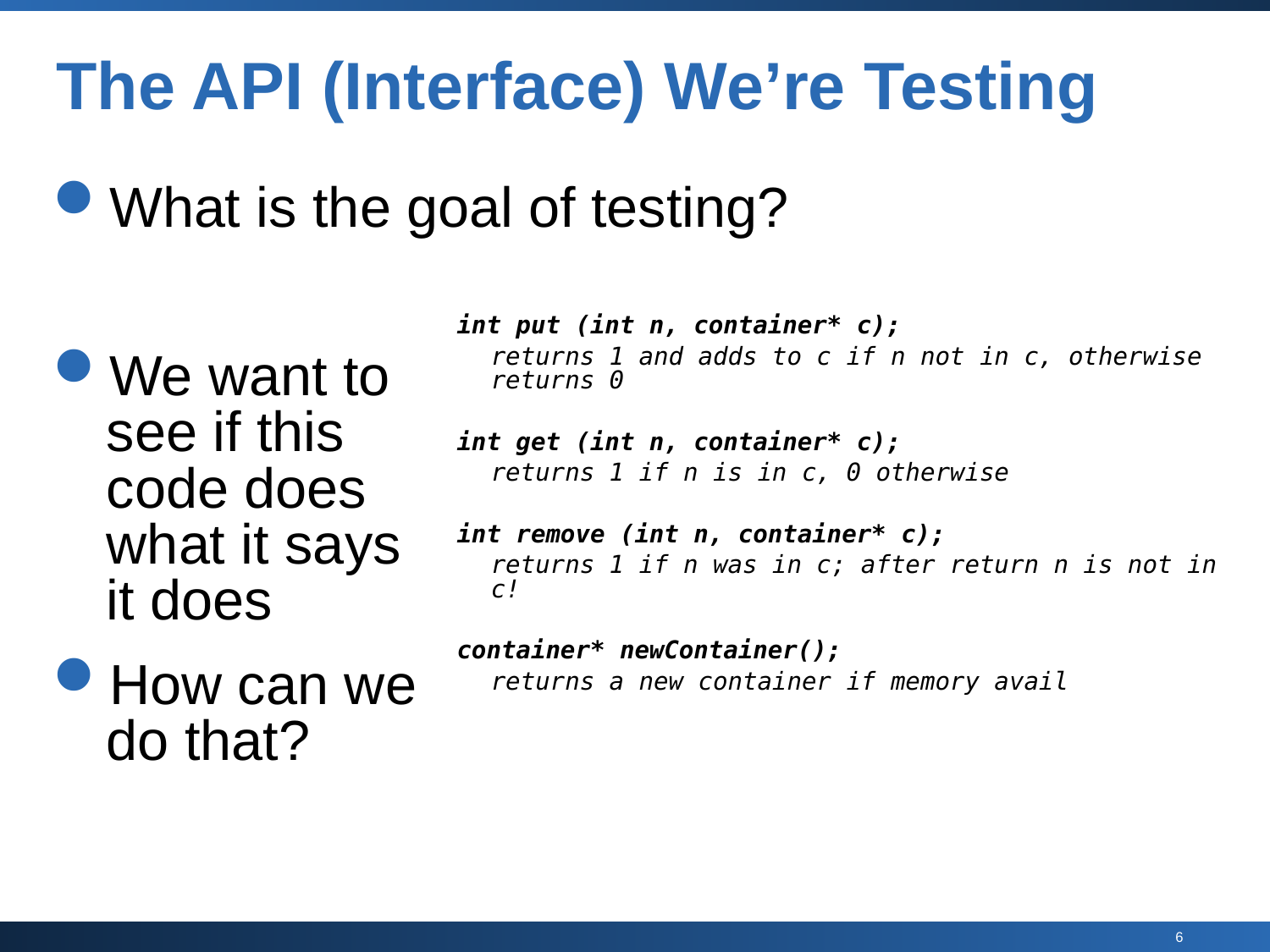

# The API (Interface) We’re Testing
What is the goal of testing?

We want to
see if this
code does
what it says
it does
How can we
do that?

int put (int n, container* c);
	returns 1 and adds to c if n not in c, otherwise returns 0

int get (int n, container* c);
	returns 1 if n is in c, 0 otherwise

int remove (int n, container* c);
	returns 1 if n was in c; after return n is not in c!

container* newContainer();
	returns a new container if memory avail